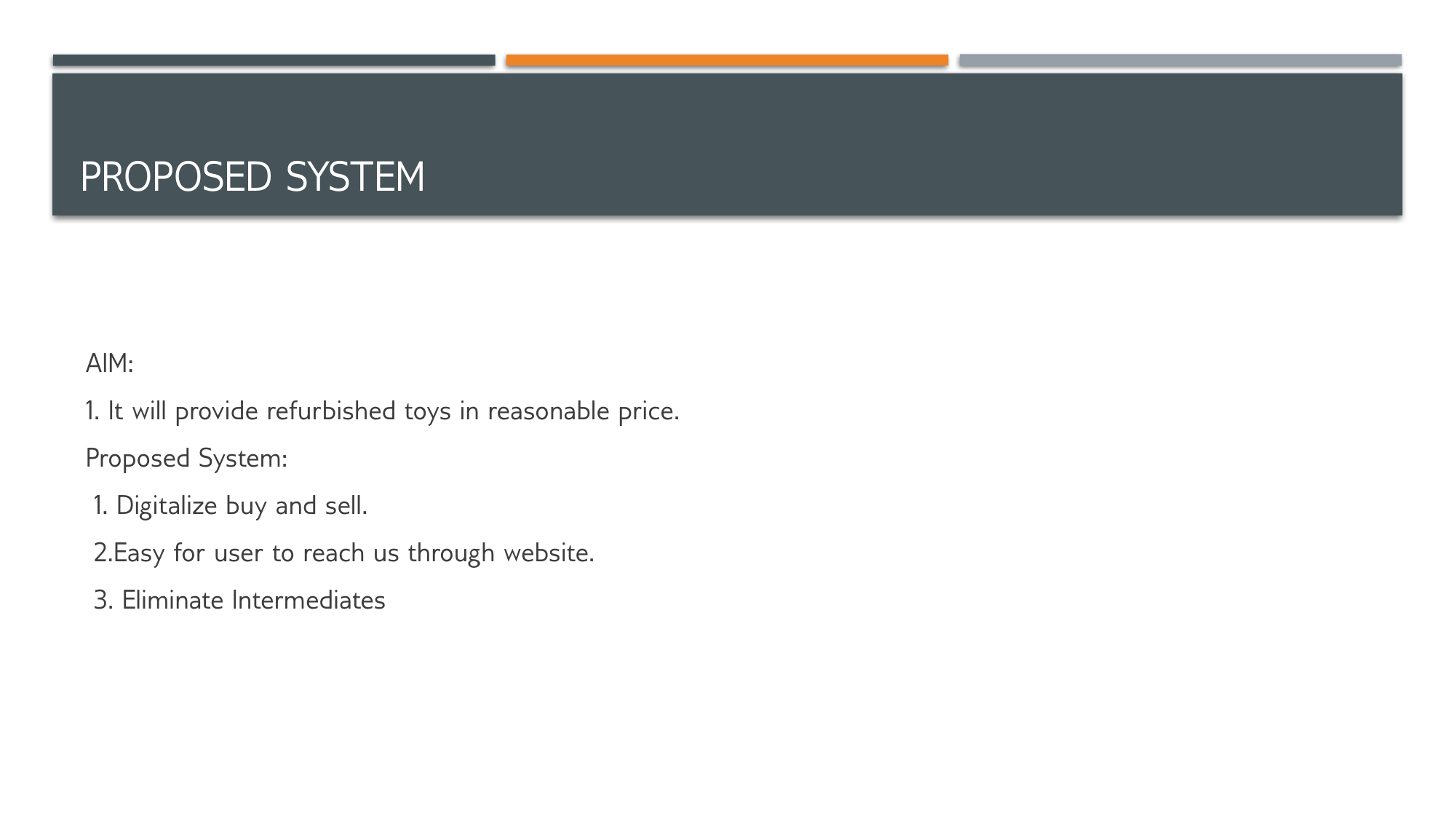

# Proposed System
AIM:
1. It will provide refurbished toys in reasonable price.
Proposed System:
 1. Digitalize buy and sell.
 2.Easy for user to reach us through website.
 3. Eliminate Intermediates